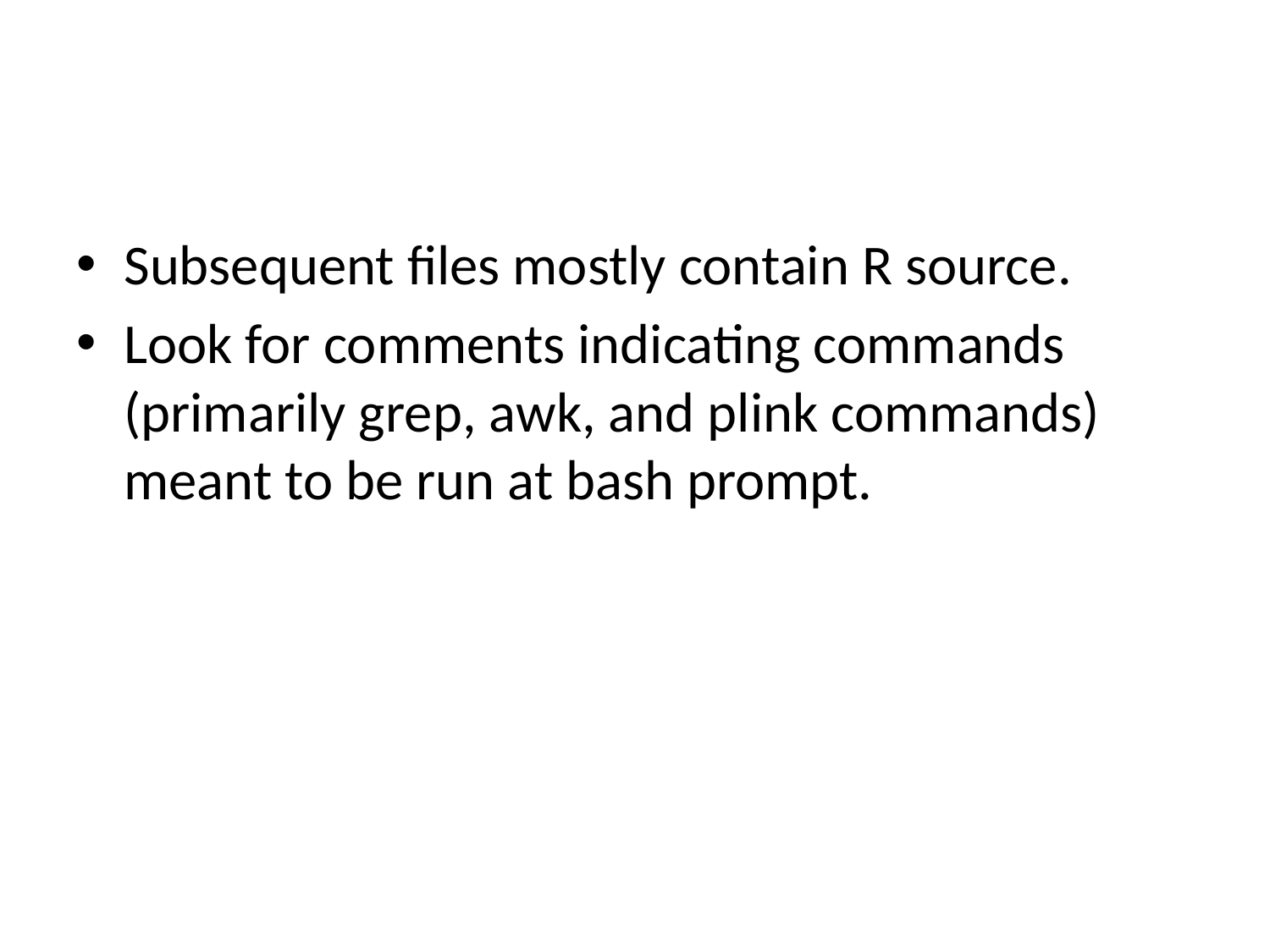

#
Subsequent files mostly contain R source.
Look for comments indicating commands (primarily grep, awk, and plink commands) meant to be run at bash prompt.